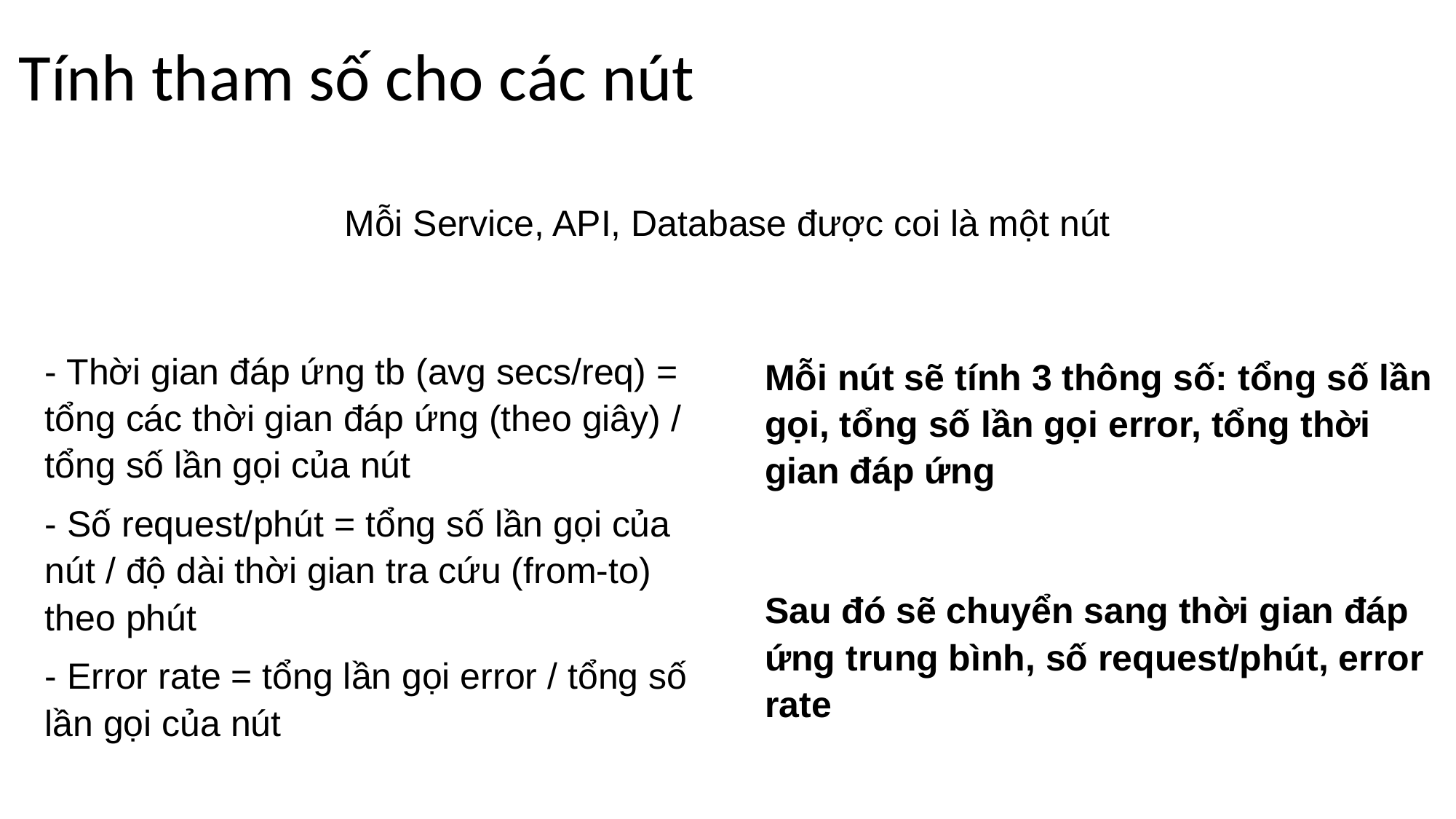

# Tính tham số cho các nút
Mỗi Service, API, Database được coi là một nút
- Thời gian đáp ứng tb (avg secs/req) = tổng các thời gian đáp ứng (theo giây) / tổng số lần gọi của nút
- Số request/phút = tổng số lần gọi của nút / độ dài thời gian tra cứu (from-to) theo phút
- Error rate = tổng lần gọi error / tổng số lần gọi của nút
Mỗi nút sẽ tính 3 thông số: tổng số lần gọi, tổng số lần gọi error, tổng thời gian đáp ứng
Sau đó sẽ chuyển sang thời gian đáp ứng trung bình, số request/phút, error rate